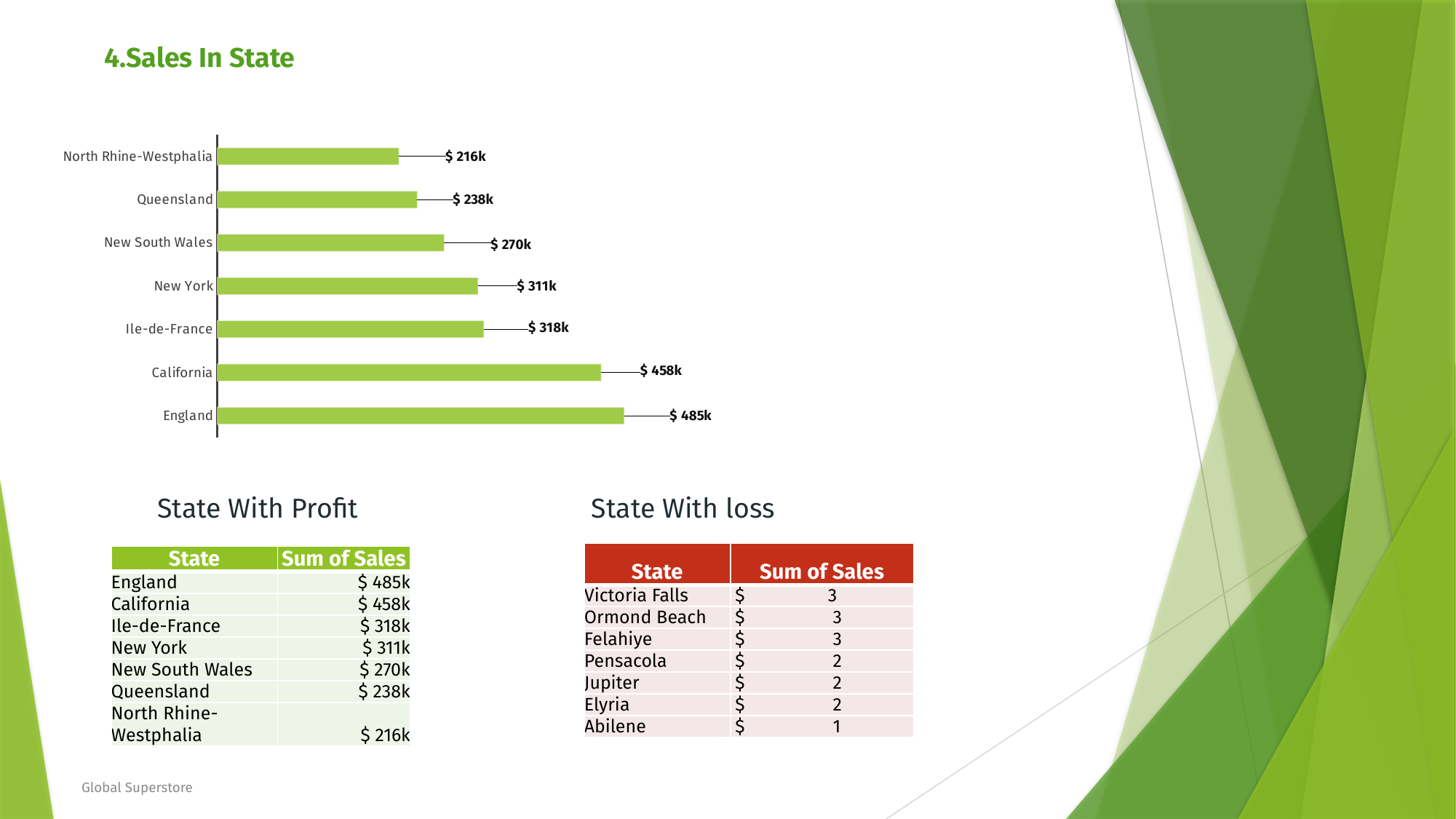

4.Sales In State

### Chart

| Category | Total |
|---|---|
| England | 485170.97099999915 |
| California | 457687.63150000304 |
| Ile-de-France | 317822.54400000017 |
| New York | 310876.27100000123 |
| New South Wales | 270487.10399999964 |
| Queensland | 238312.7339999999 |
| North Rhine-Westphalia | 216451.8510000002 |
State With Profit
State With loss
| State | Sum of Sales |
| --- | --- |
| Victoria Falls | $ 3 |
| Ormond Beach | $ 3 |
| Felahiye | $ 3 |
| Pensacola | $ 2 |
| Jupiter | $ 2 |
| Elyria | $ 2 |
| Abilene | $ 1 |
| State | Sum of Sales |
| --- | --- |
| England | $ 485k |
| California | $ 458k |
| Ile-de-France | $ 318k |
| New York | $ 311k |
| New South Wales | $ 270k |
| Queensland | $ 238k |
| North Rhine-Westphalia | $ 216k |
Global Superstore